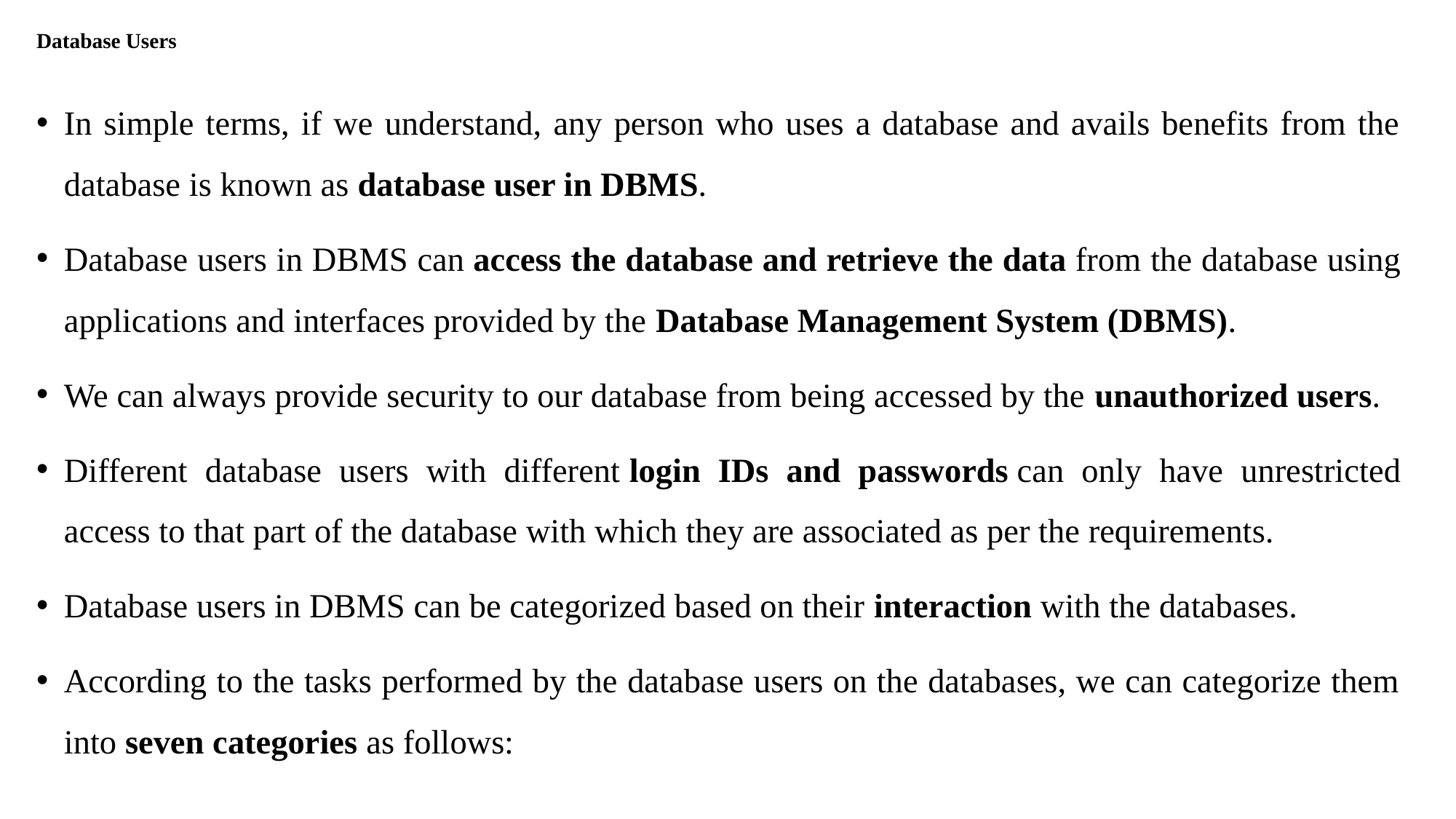

# Database Users
In simple terms, if we understand, any person who uses a database and avails benefits from the database is known as database user in DBMS.
Database users in DBMS can access the database and retrieve the data from the database using applications and interfaces provided by the Database Management System (DBMS).
We can always provide security to our database from being accessed by the unauthorized users.
Different database users with different login IDs and passwords can only have unrestricted access to that part of the database with which they are associated as per the requirements.
Database users in DBMS can be categorized based on their interaction with the databases.
According to the tasks performed by the database users on the databases, we can categorize them into seven categories as follows: